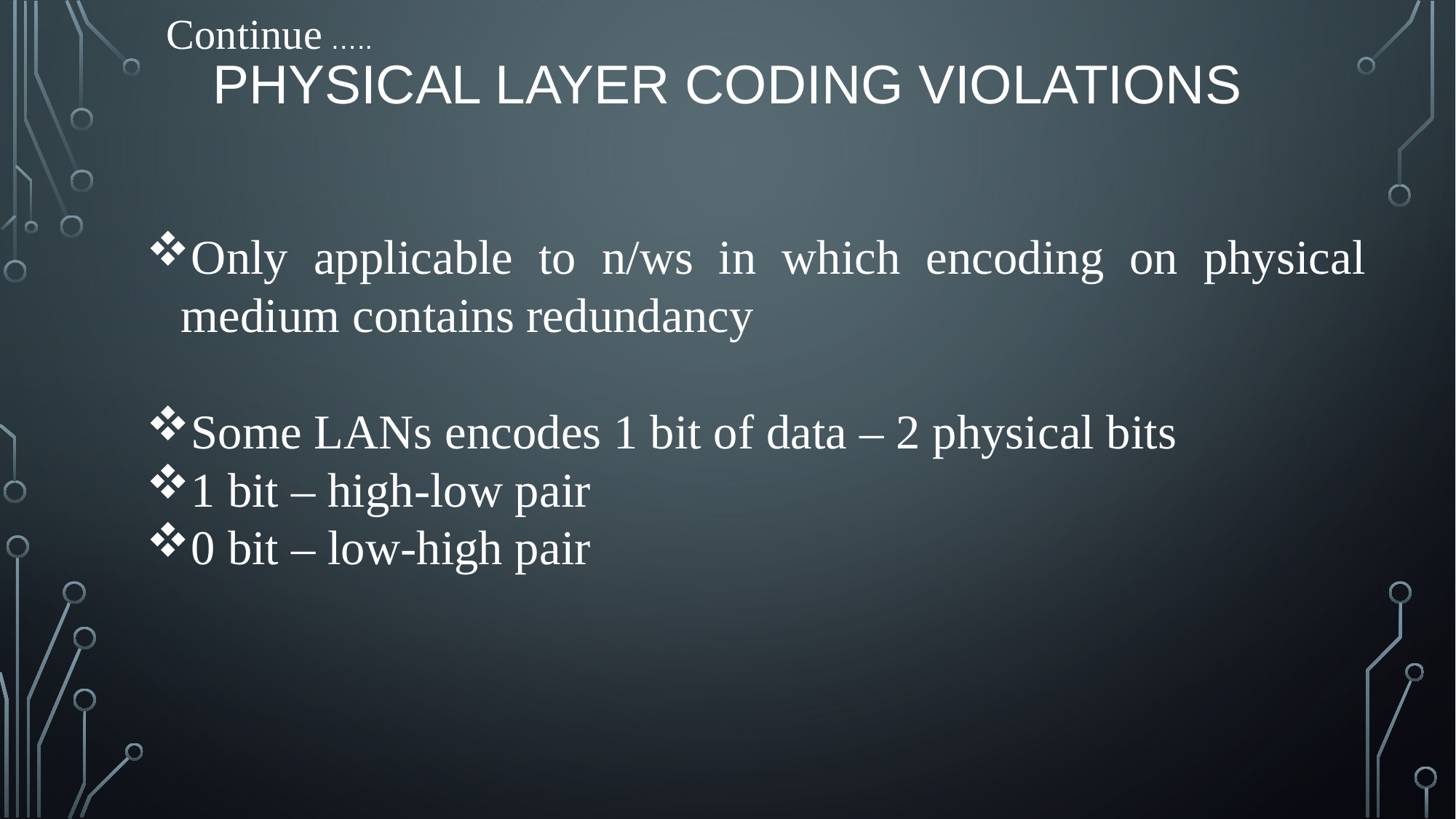

Physical layer coding violations
Continue …..
Only applicable to n/ws in which encoding on physical medium contains redundancy

Some LANs encodes 1 bit of data – 2 physical bits
1 bit – high-low pair
0 bit – low-high pair